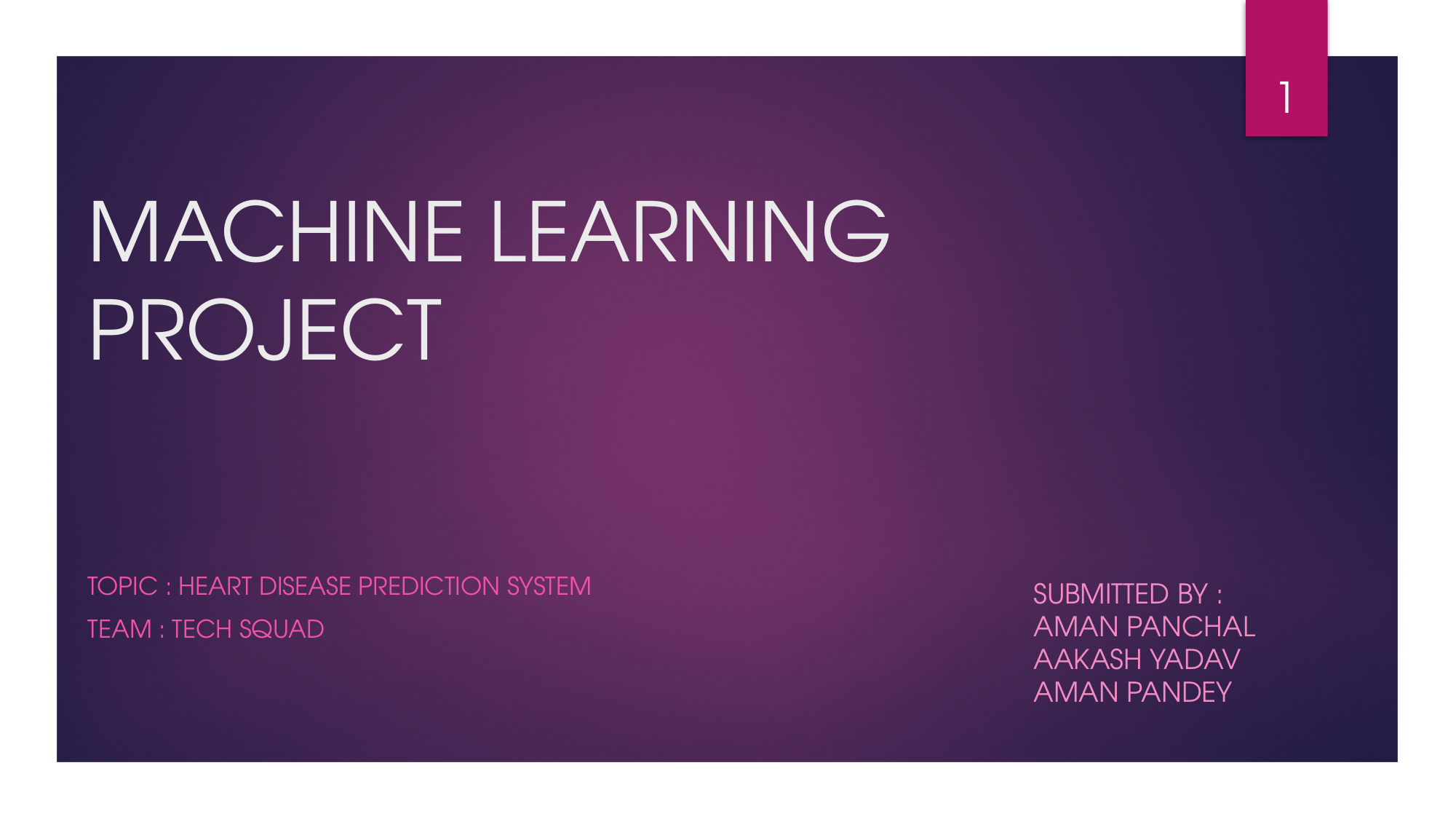

1
# MACHINE LEARNING PROJECT
TOPIC : HEART DISEASE prediction system
Team : tech squad
Submitted by :
Aman panchal
Aakash Yadav
Aman Pandey